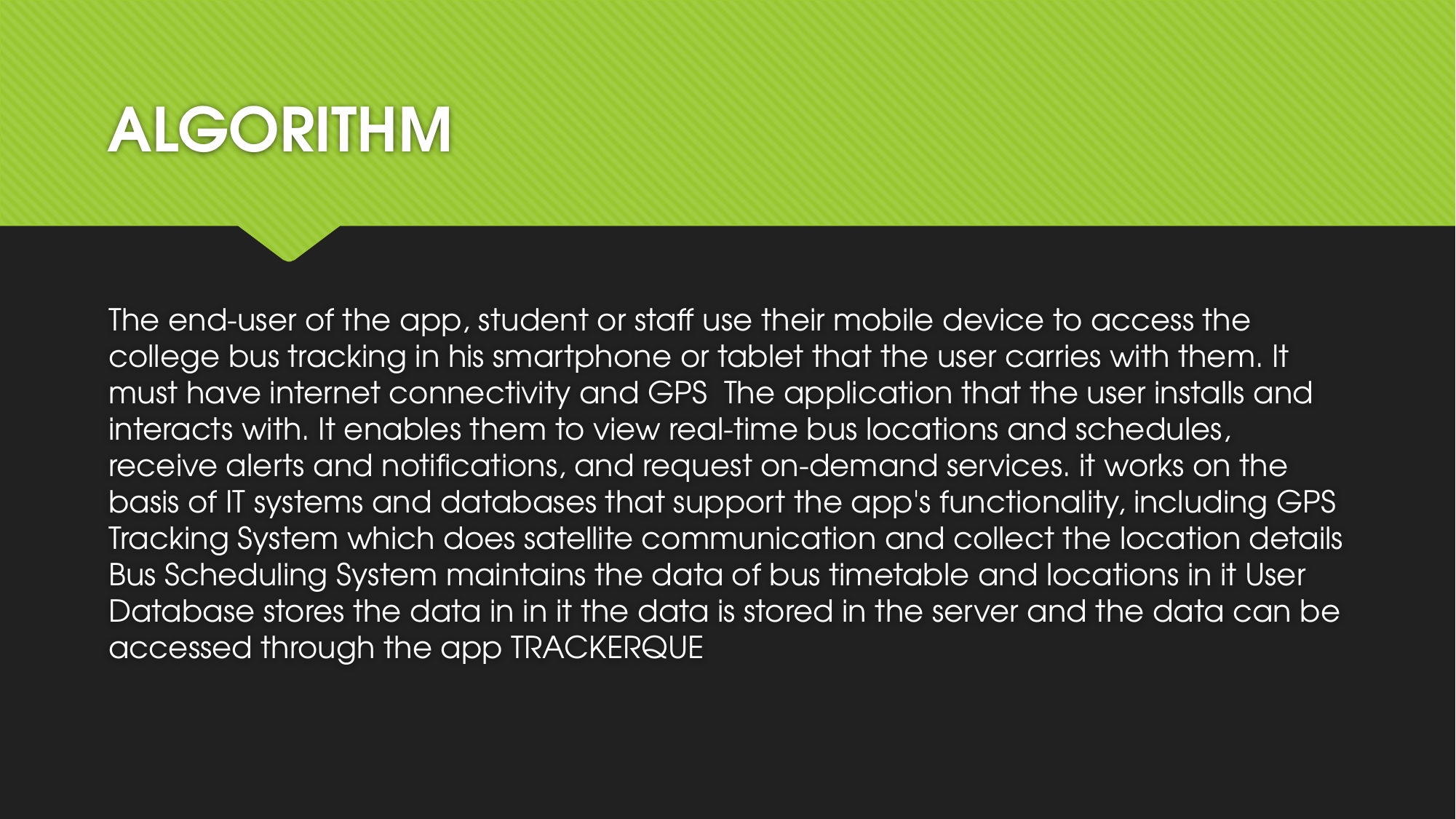

# ALGORITHM
The end-user of the app, student or staff use their mobile device to access the college bus tracking in his smartphone or tablet that the user carries with them. It must have internet connectivity and GPS  The application that the user installs and interacts with. It enables them to view real-time bus locations and schedules, receive alerts and notifications, and request on-demand services. it works on the basis of IT systems and databases that support the app's functionality, including GPS Tracking System which does satellite communication and collect the location details Bus Scheduling System maintains the data of bus timetable and locations in it User Database stores the data in in it the data is stored in the server and the data can be accessed through the app TRACKERQUE